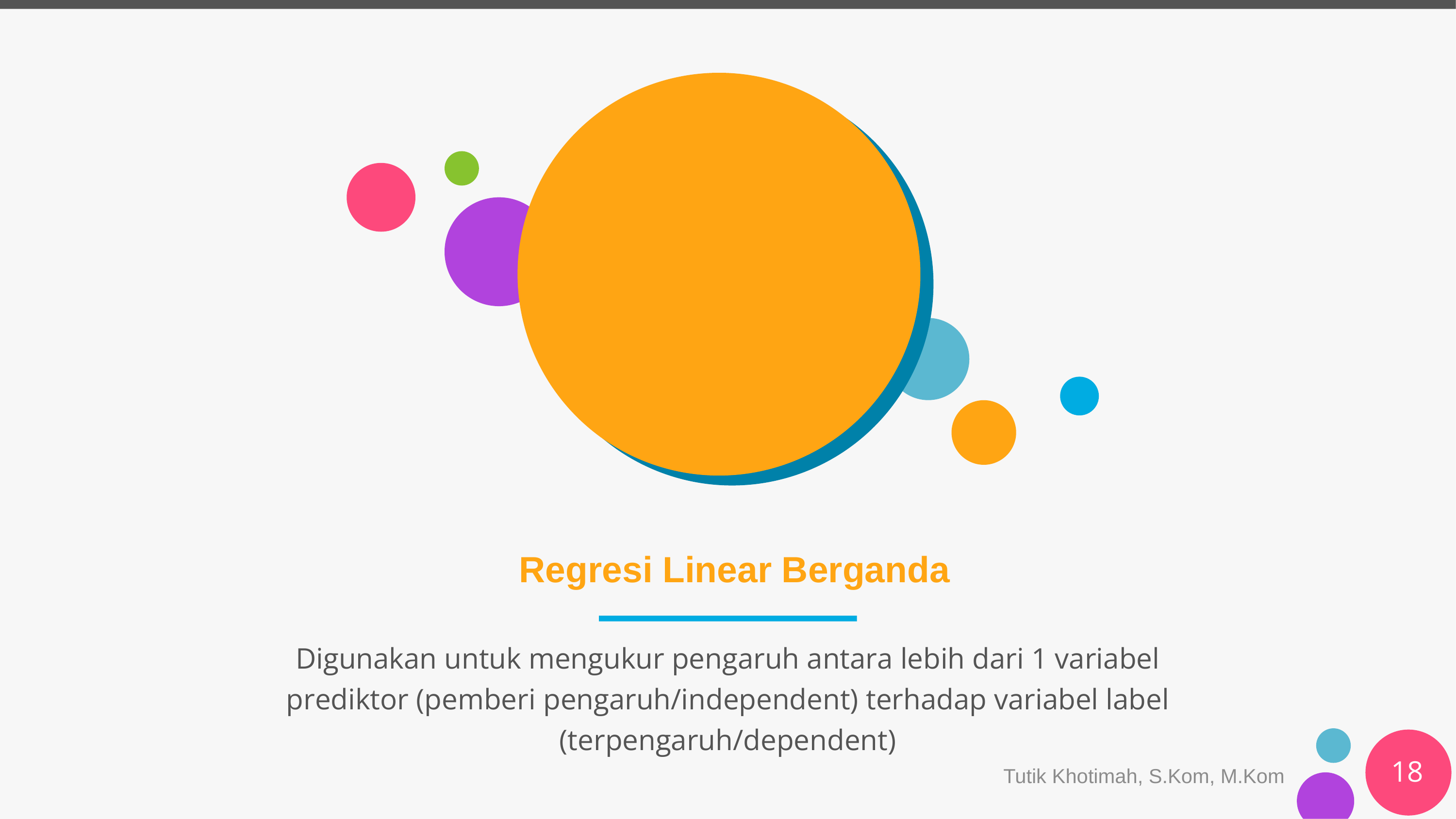

# Regresi Linear Berganda
Digunakan untuk mengukur pengaruh antara lebih dari 1 variabel prediktor (pemberi pengaruh/independent) terhadap variabel label (terpengaruh/dependent)
18
Tutik Khotimah, S.Kom, M.Kom